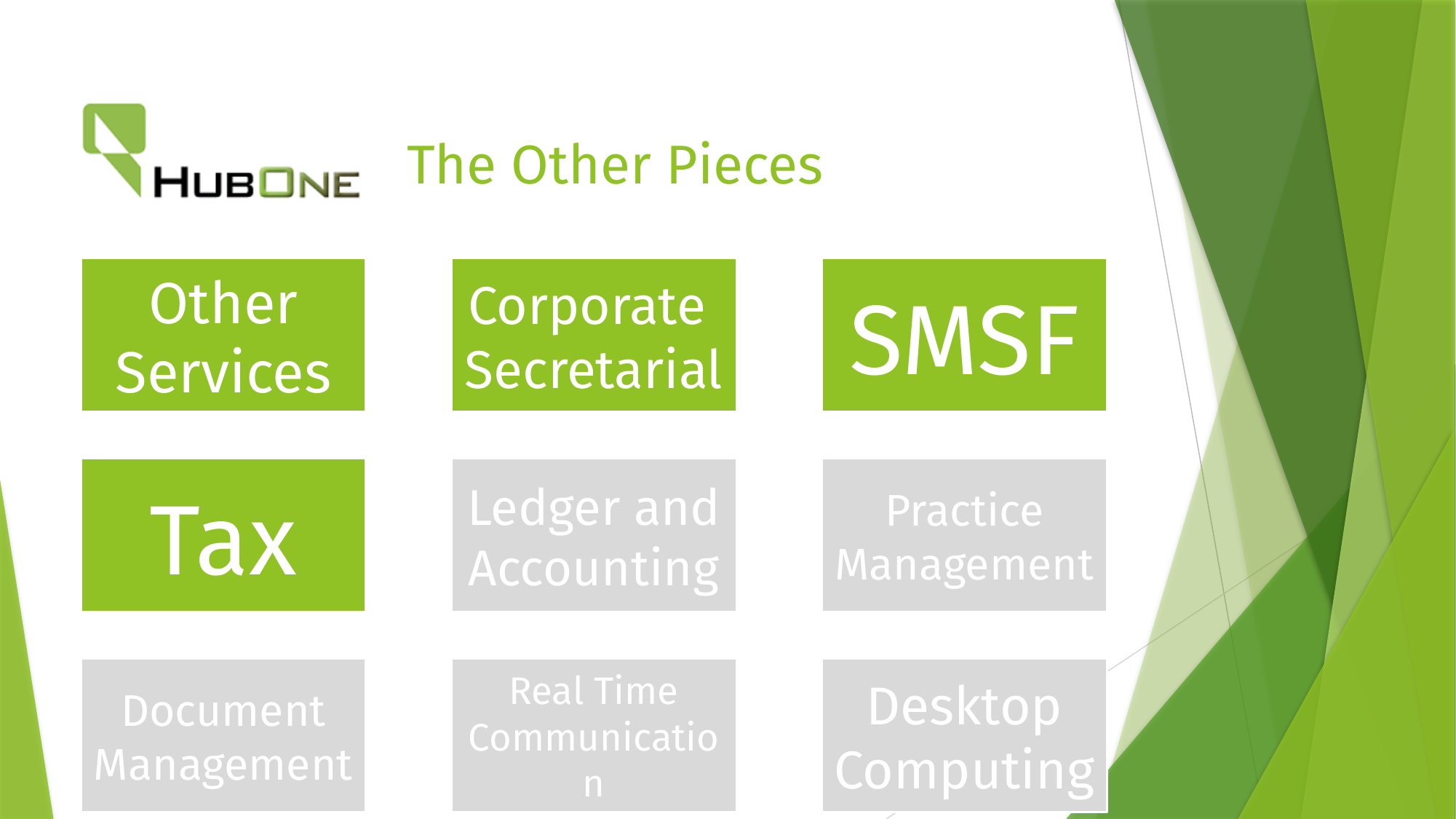

# The Other Pieces
Document Management
Real Time Communication
Desktop Computing
SMSF
Tax
Ledger and Accounting
Practice Management
Corporate  Secretarial
Other Services